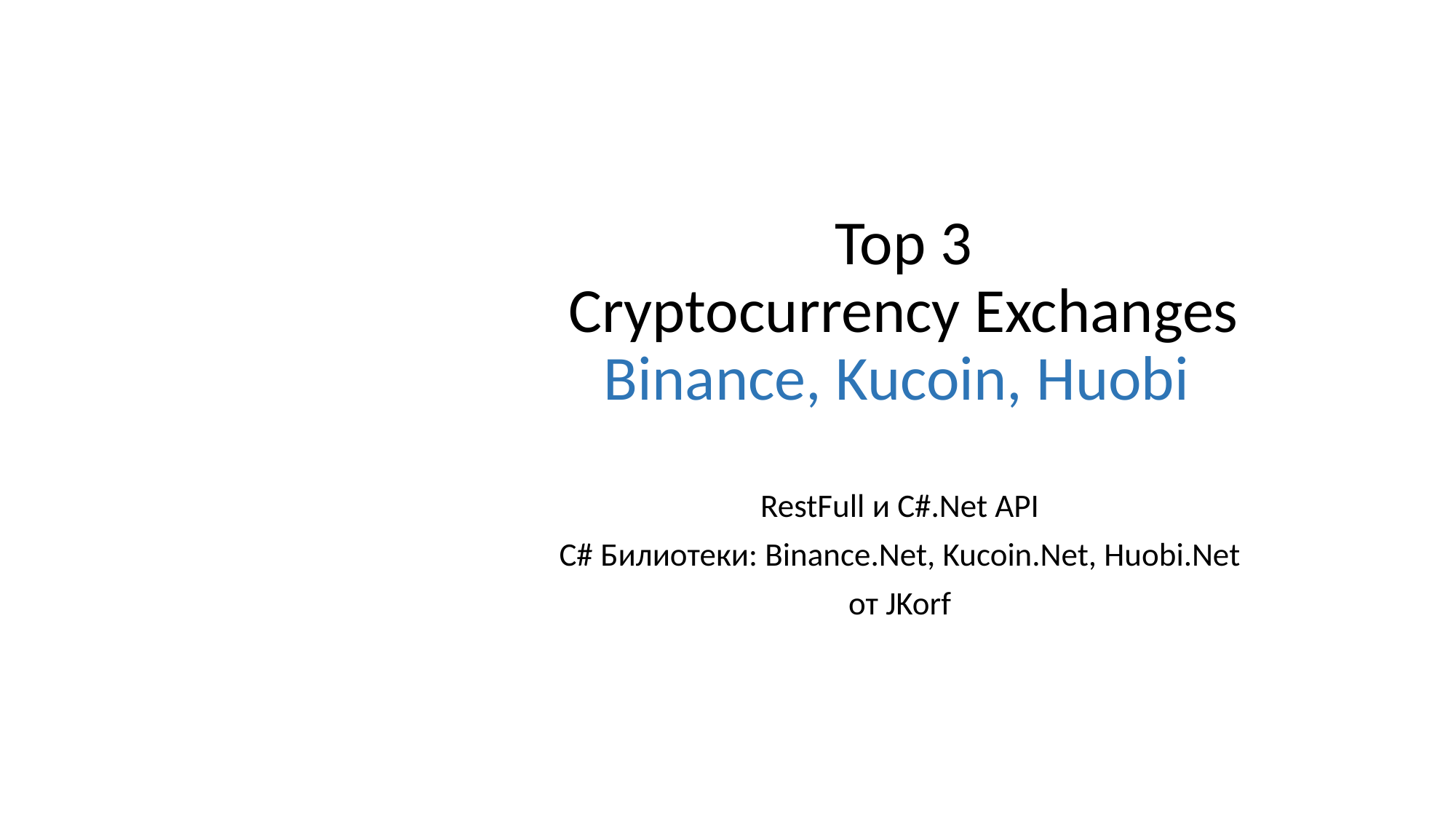

# Top 3 Cryptocurrency Exchanges Binance, Kucoin, Huobi

RestFull и C#.Net API
C# Билиотеки: Binance.Net, Kucoin.Net, Huobi.Net
от JKorf